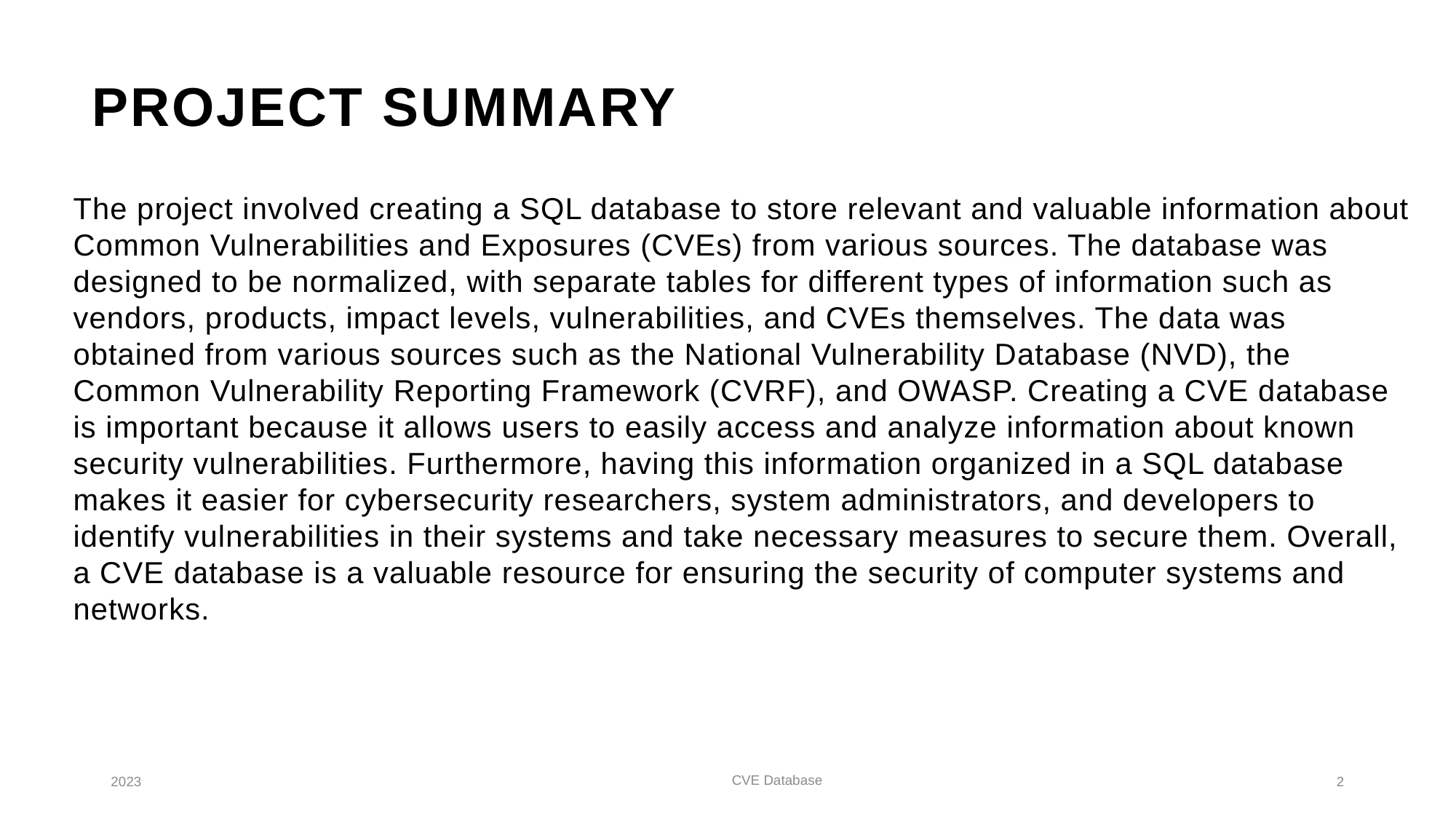

# Project Summary
The project involved creating a SQL database to store relevant and valuable information about Common Vulnerabilities and Exposures (CVEs) from various sources. The database was designed to be normalized, with separate tables for different types of information such as vendors, products, impact levels, vulnerabilities, and CVEs themselves. The data was obtained from various sources such as the National Vulnerability Database (NVD), the Common Vulnerability Reporting Framework (CVRF), and OWASP. Creating a CVE database is important because it allows users to easily access and analyze information about known security vulnerabilities. Furthermore, having this information organized in a SQL database makes it easier for cybersecurity researchers, system administrators, and developers to identify vulnerabilities in their systems and take necessary measures to secure them. Overall, a CVE database is a valuable resource for ensuring the security of computer systems and networks.
CVE Database
2023
2